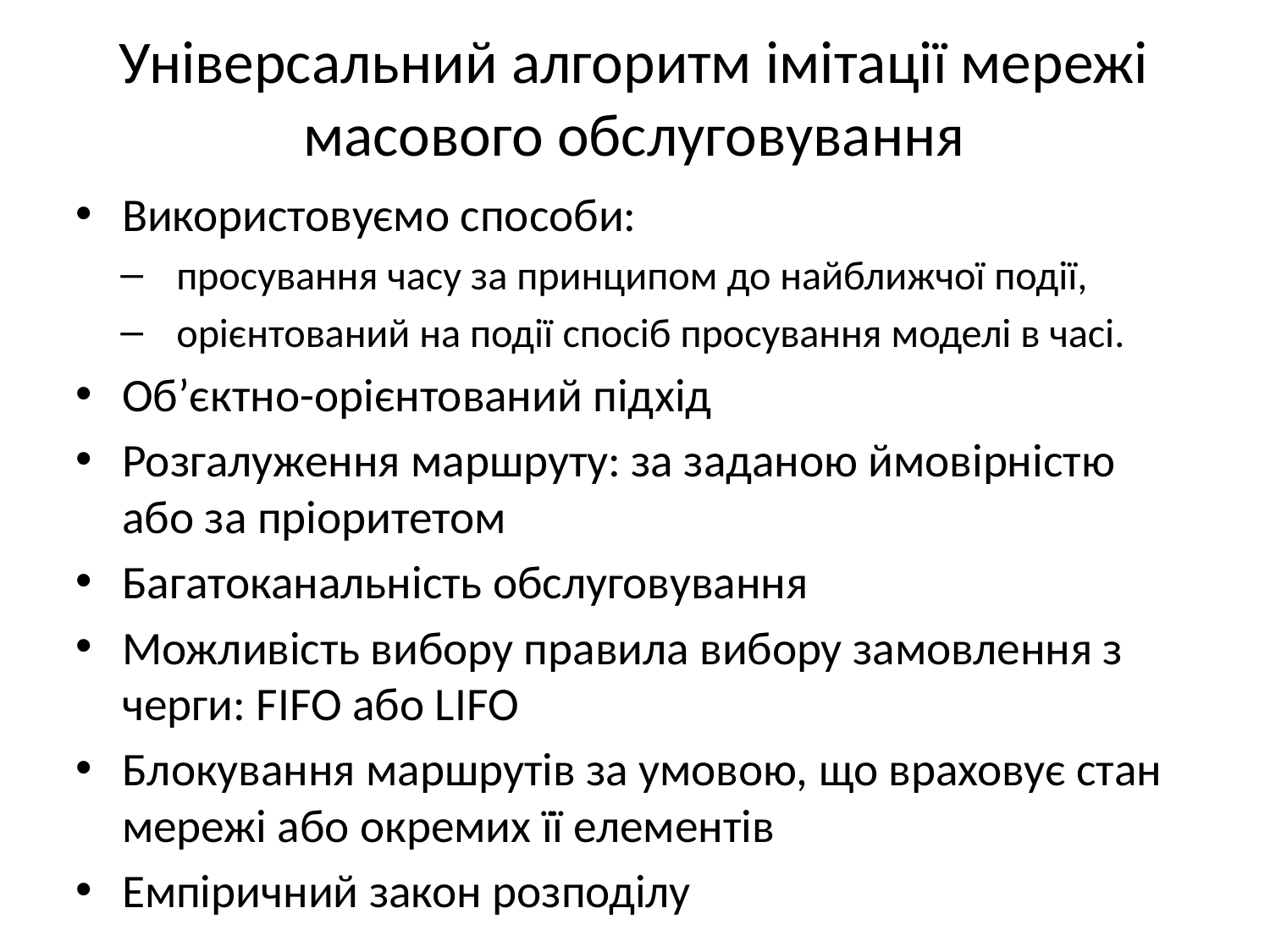

# Універсальний алгоритм імітації мережі масового обслуговування
Використовуємо способи:
просування часу за принципом до найближчої події,
орієнтований на події спосіб просування моделі в часі.
Об’єктно-орієнтований підхід
Розгалуження маршруту: за заданою ймовірністю або за пріоритетом
Багатоканальність обслуговування
Можливість вибору правила вибору замовлення з черги: FIFO або LIFO
Блокування маршрутів за умовою, що враховує стан мережі або окремих її елементів
Емпіричний закон розподілу